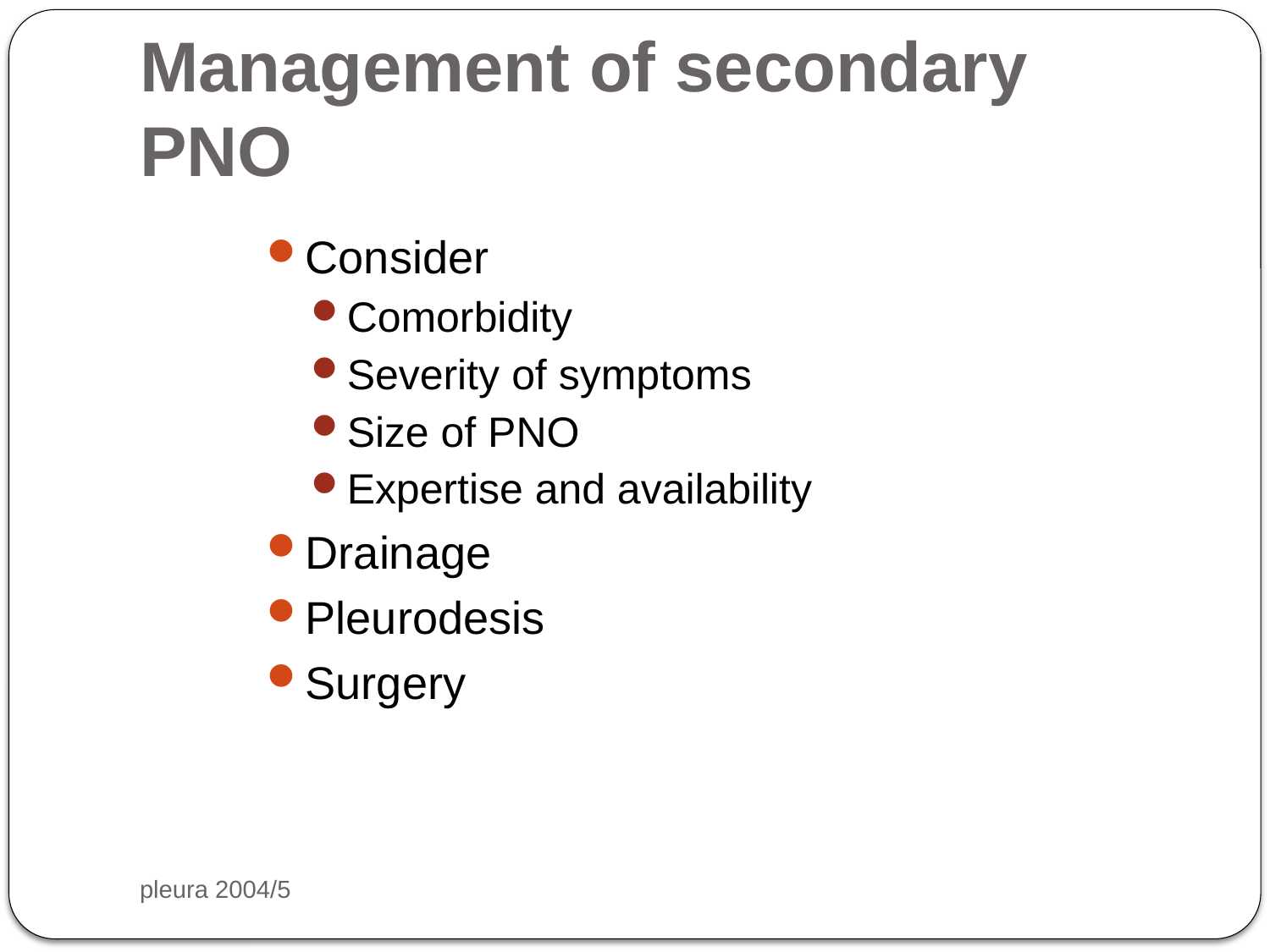

# Management of secondary PNO
Consider
Comorbidity
Severity of symptoms
Size of PNO
Expertise and availability
Drainage
Pleurodesis
Surgery

pleura 2004/5
90